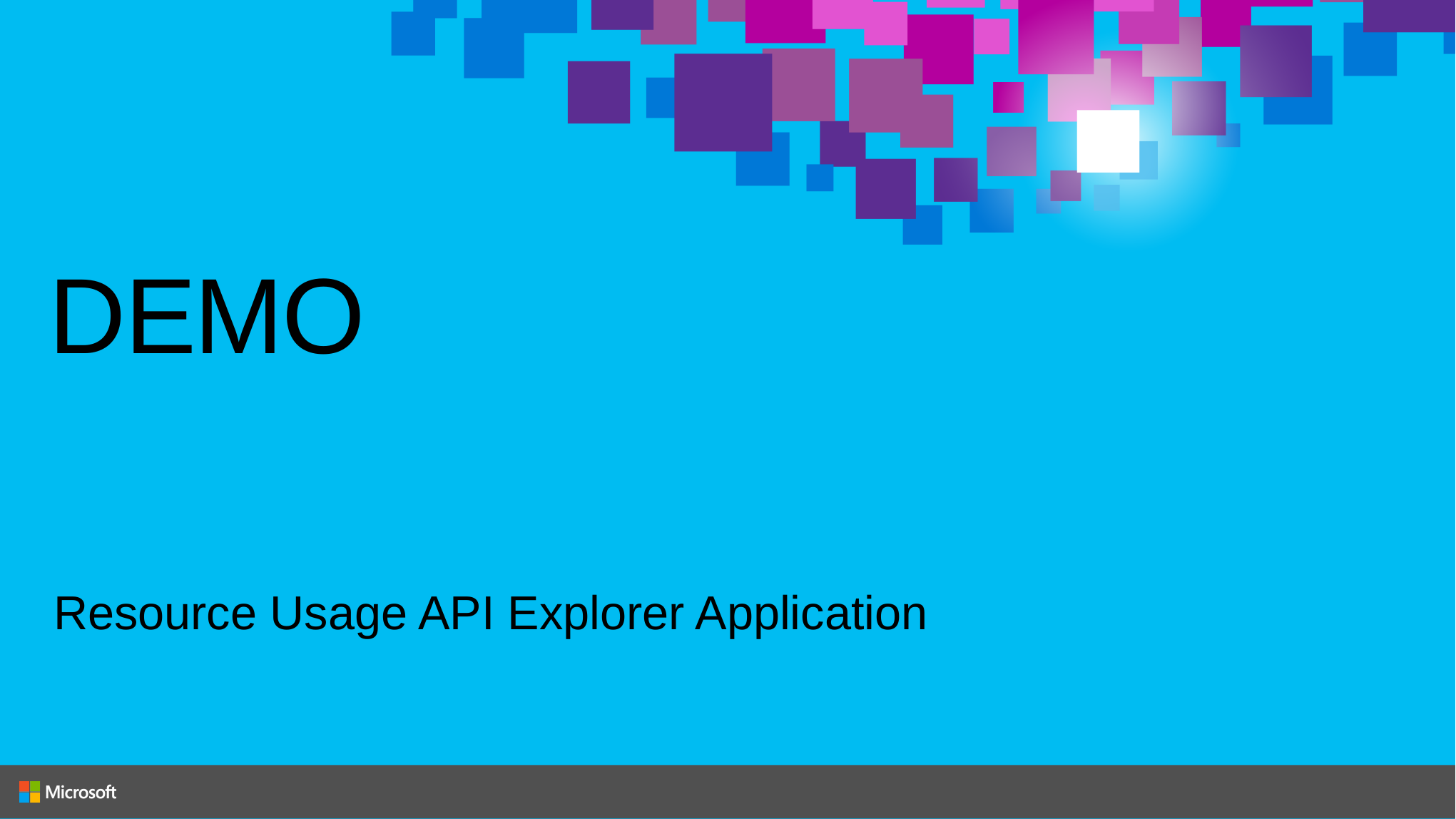

# DEMO
Resource Usage API Explorer Application